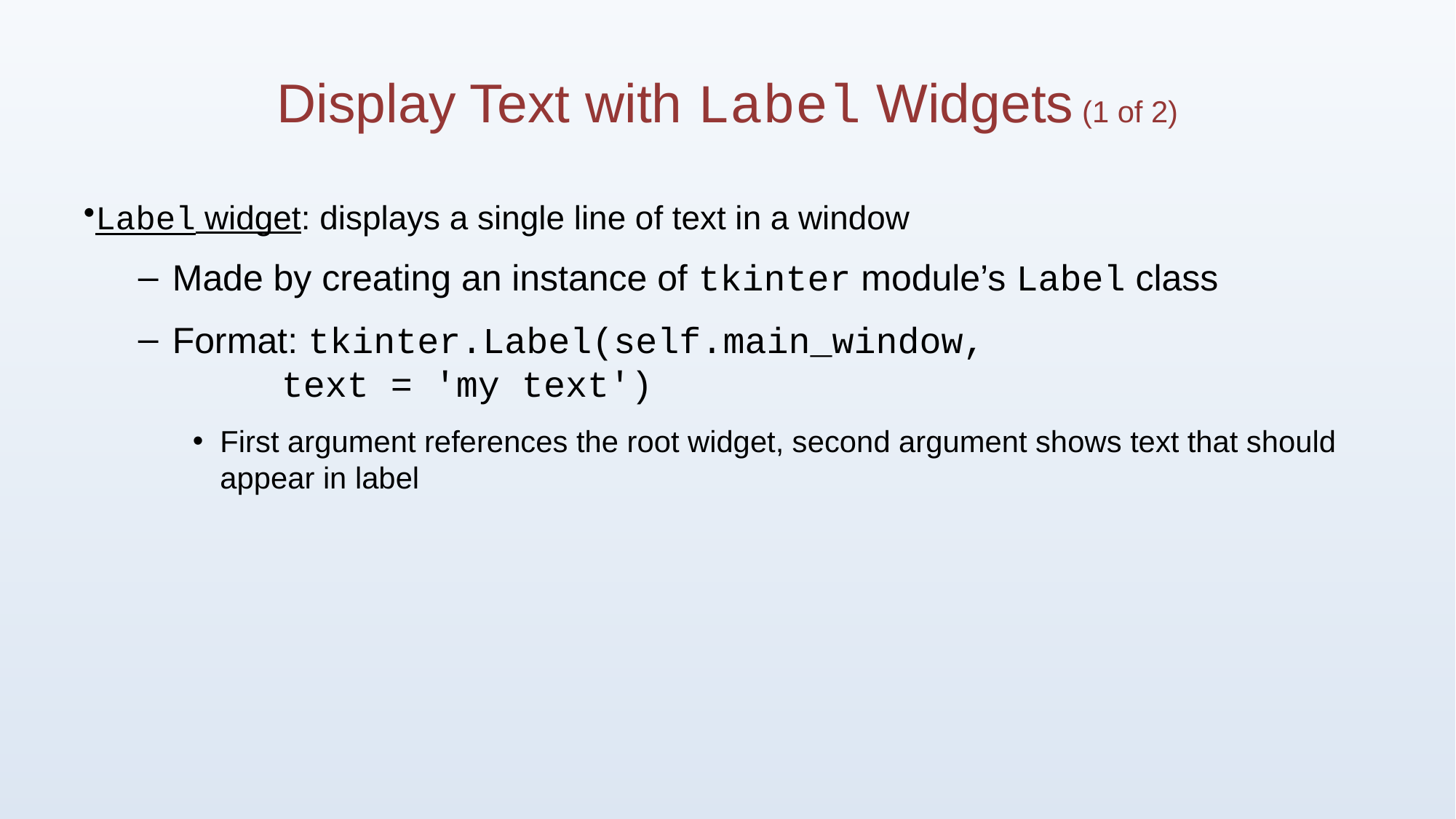

# Display Text with Label Widgets (1 of 2)
Label widget: displays a single line of text in a window
Made by creating an instance of tkinter module’s Label class
Format: tkinter.Label(self.main_window, 				text = 'my text')
First argument references the root widget, second argument shows text that should appear in label